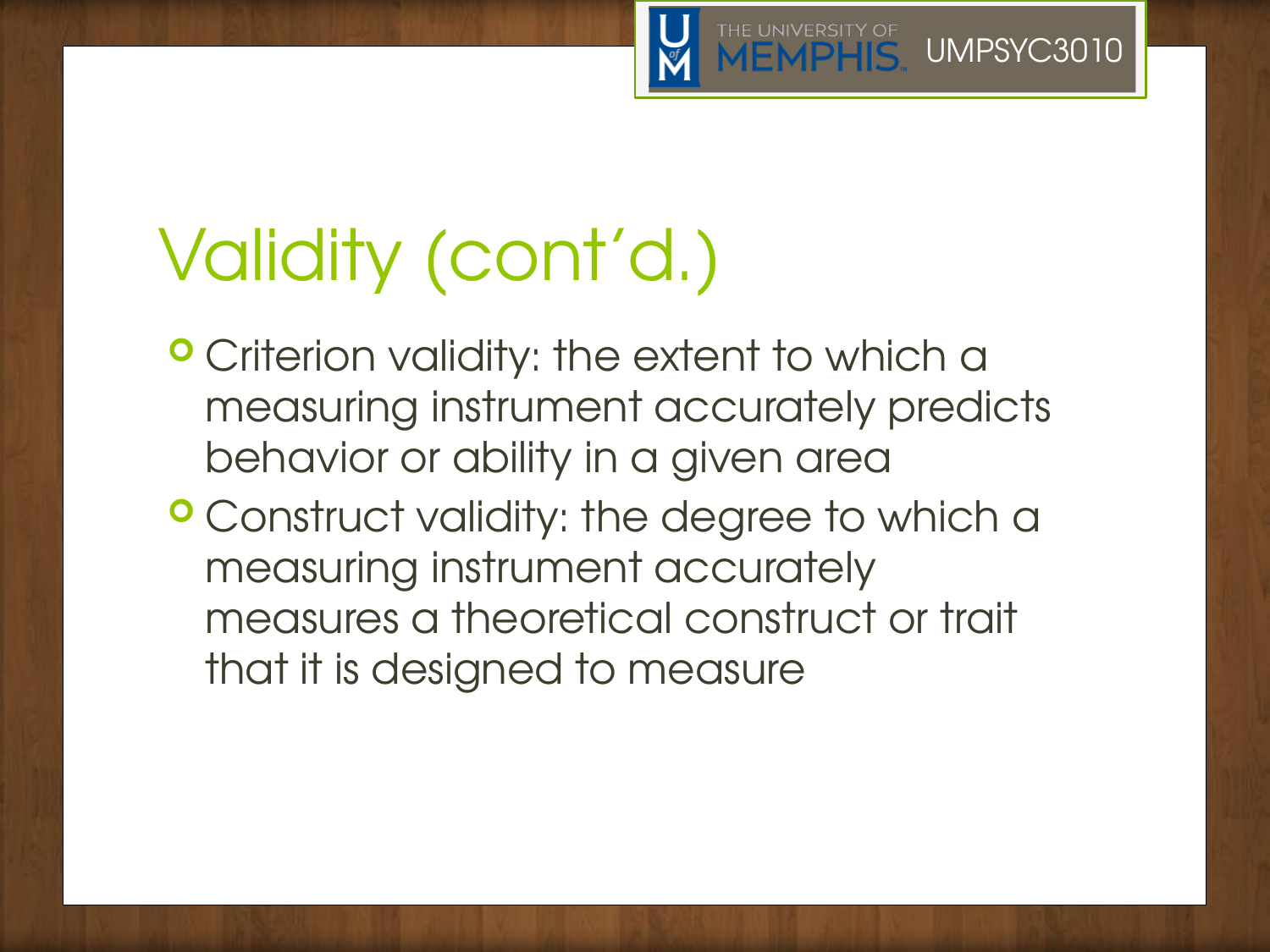

# Validity (cont’d.)
Criterion validity: the extent to which a measuring instrument accurately predicts behavior or ability in a given area
Construct validity: the degree to which a measuring instrument accurately measures a theoretical construct or trait that it is designed to measure